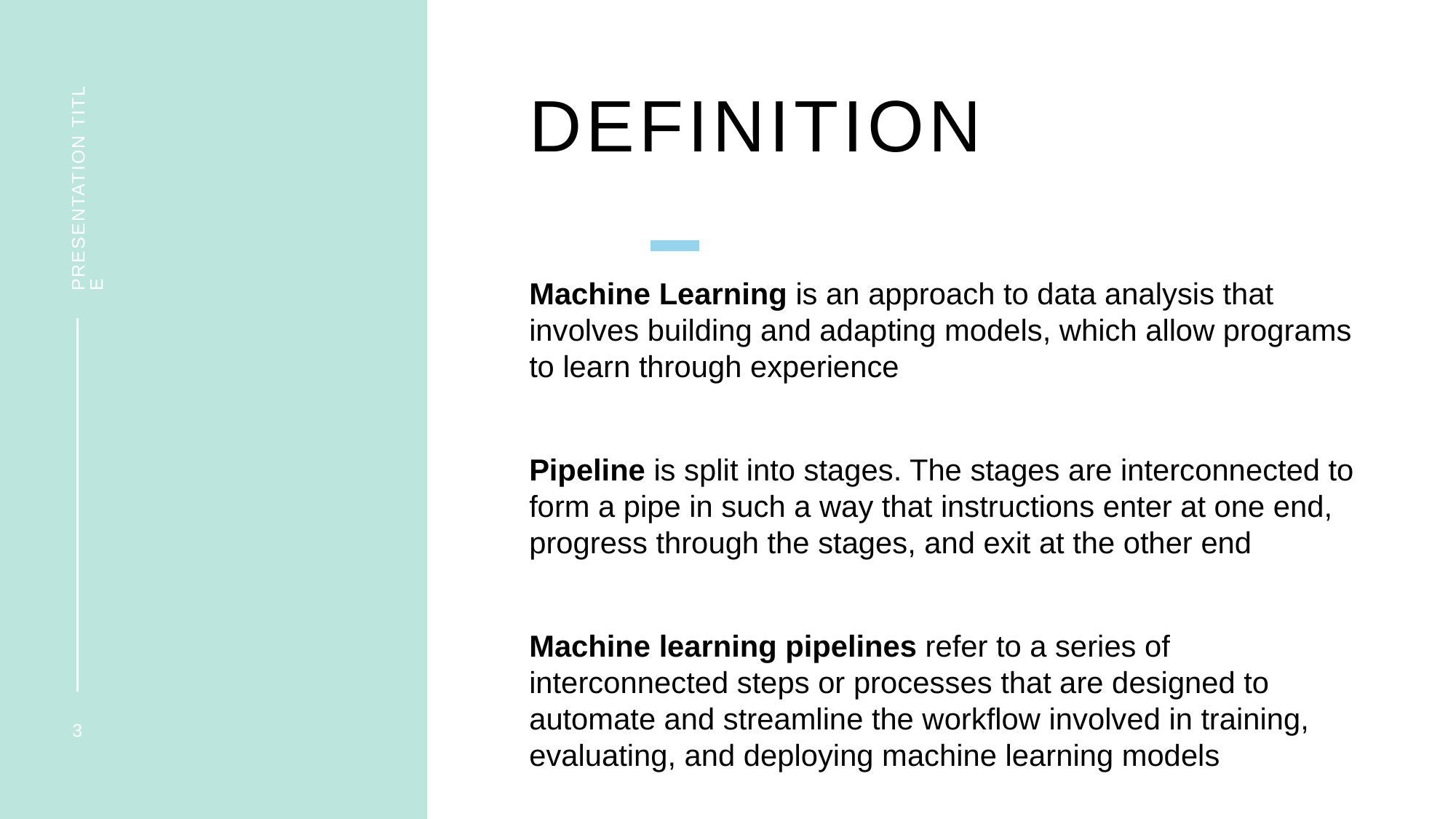

# definition
presentation title
Machine Learning is an approach to data analysis that involves building and adapting models, which allow programs to learn through experience

Pipeline is split into stages. The stages are interconnected to form a pipe in such a way that instructions enter at one end, progress through the stages, and exit at the other end

Machine learning pipelines refer to a series of interconnected steps or processes that are designed to automate and streamline the workflow involved in training, evaluating, and deploying machine learning models

3